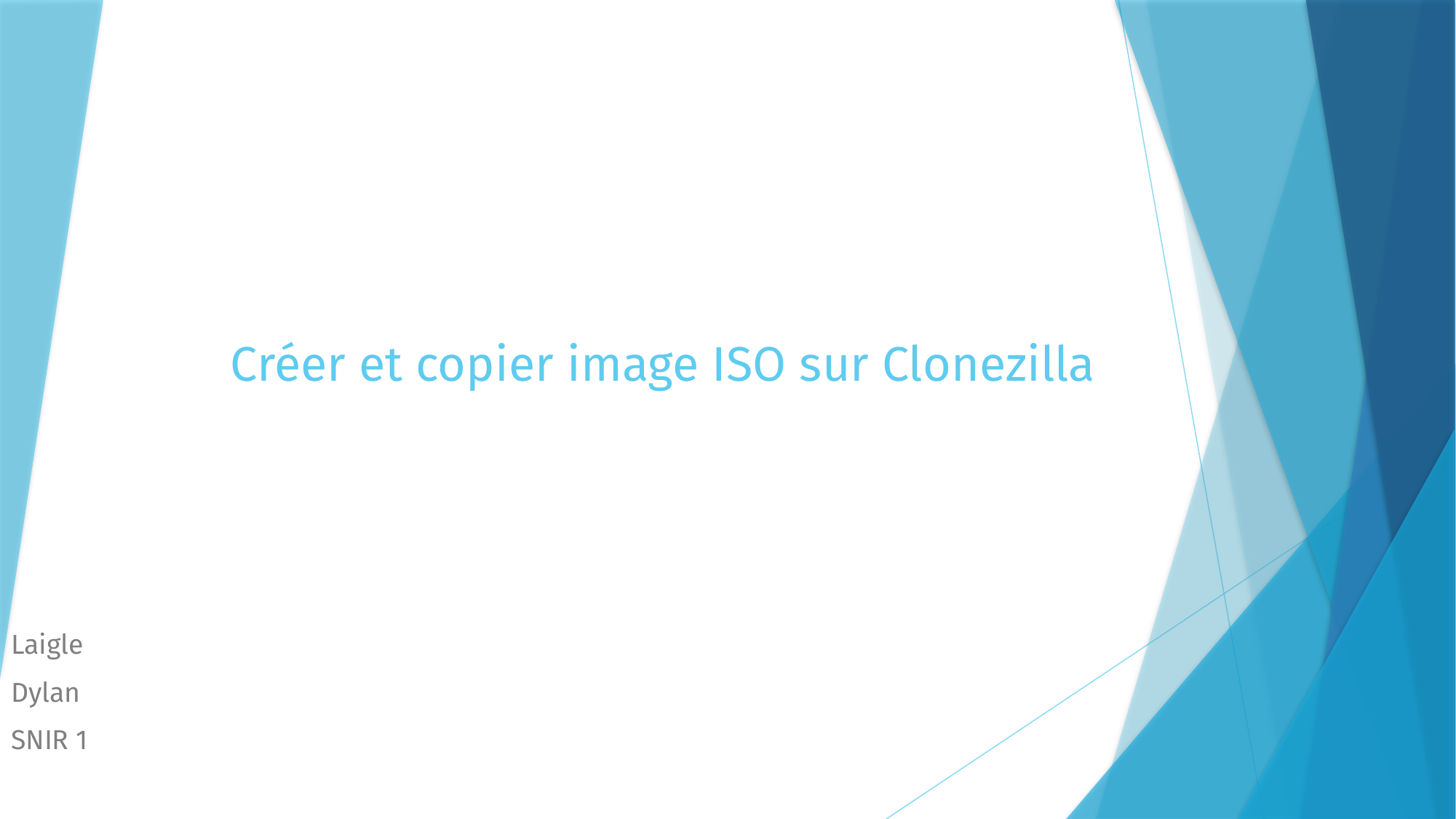

# Créer et copier image ISO sur Clonezilla
Laigle
Dylan
SNIR 1